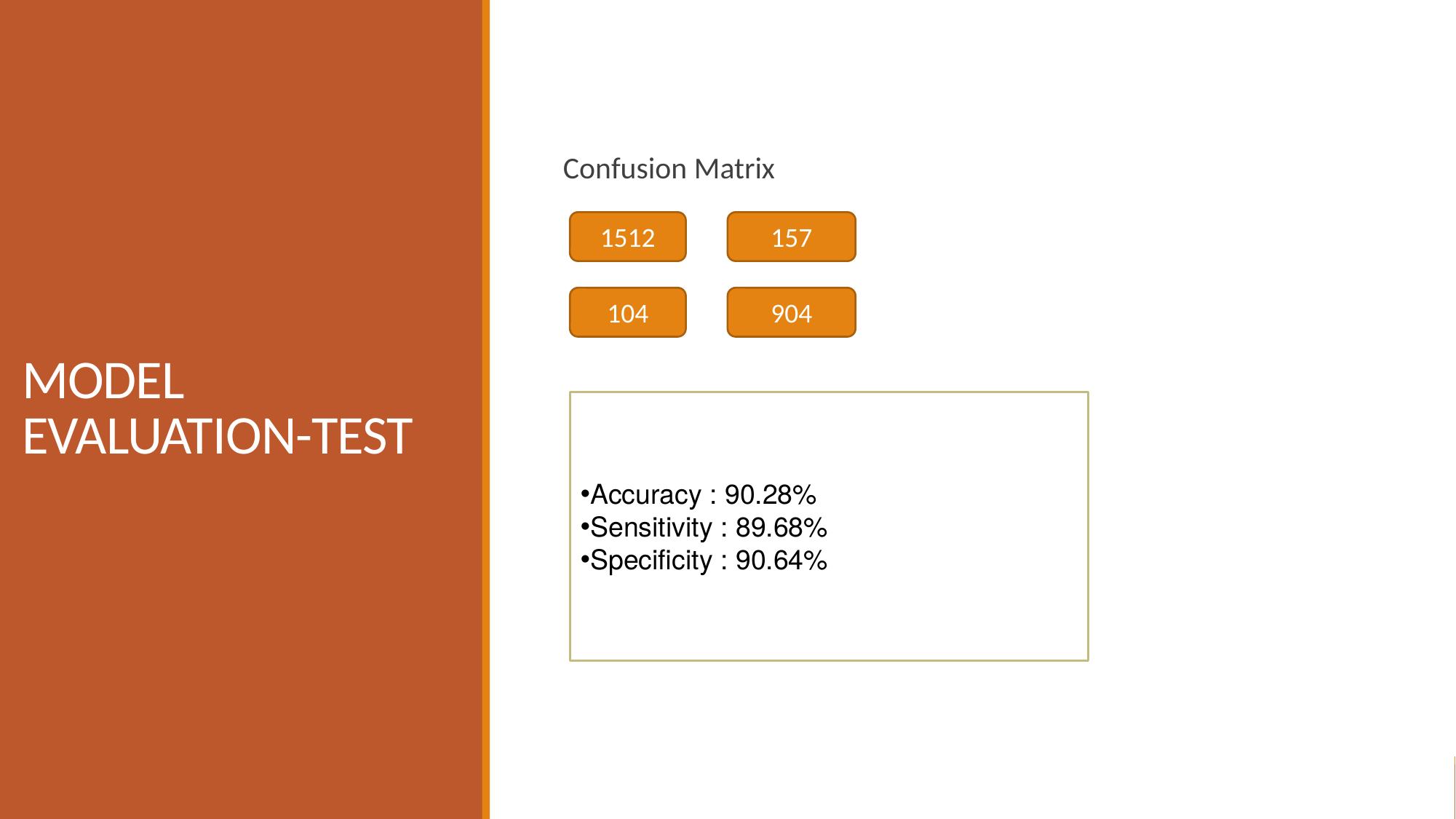

Confusion Matrix

# MODEL EVALUATION-TEST
1512
157
104
904
Accuracy : 90.28%
Sensitivity : 89.68%
Specificity : 90.64%